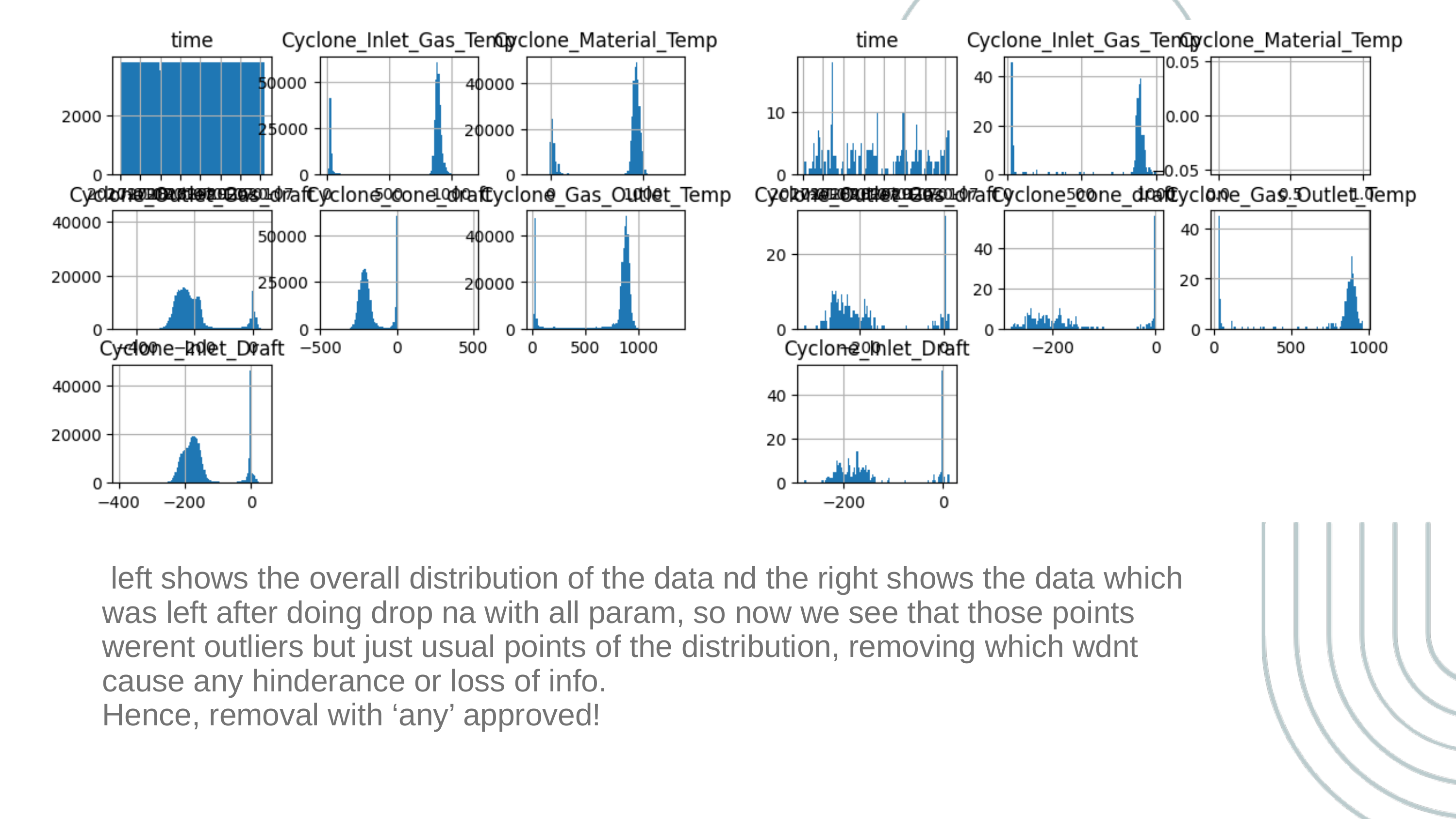

left shows the overall distribution of the data nd the right shows the data which was left after doing drop na with all param, so now we see that those points werent outliers but just usual points of the distribution, removing which wdnt cause any hinderance or loss of info.
Hence, removal with ‘any’ approved!